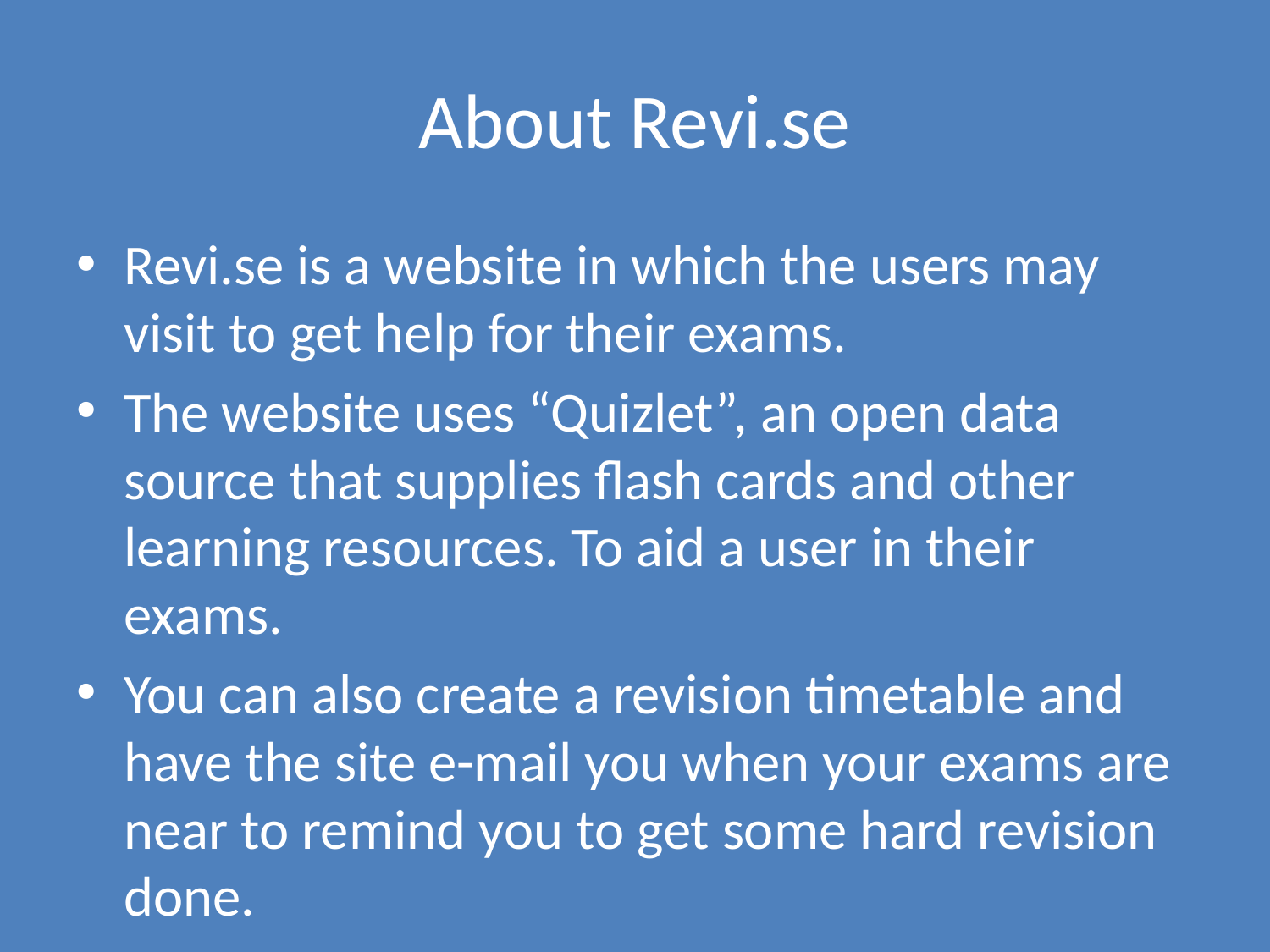

# About Revi.se
Revi.se is a website in which the users may visit to get help for their exams.
The website uses “Quizlet”, an open data source that supplies flash cards and other learning resources. To aid a user in their exams.
You can also create a revision timetable and have the site e-mail you when your exams are near to remind you to get some hard revision done.